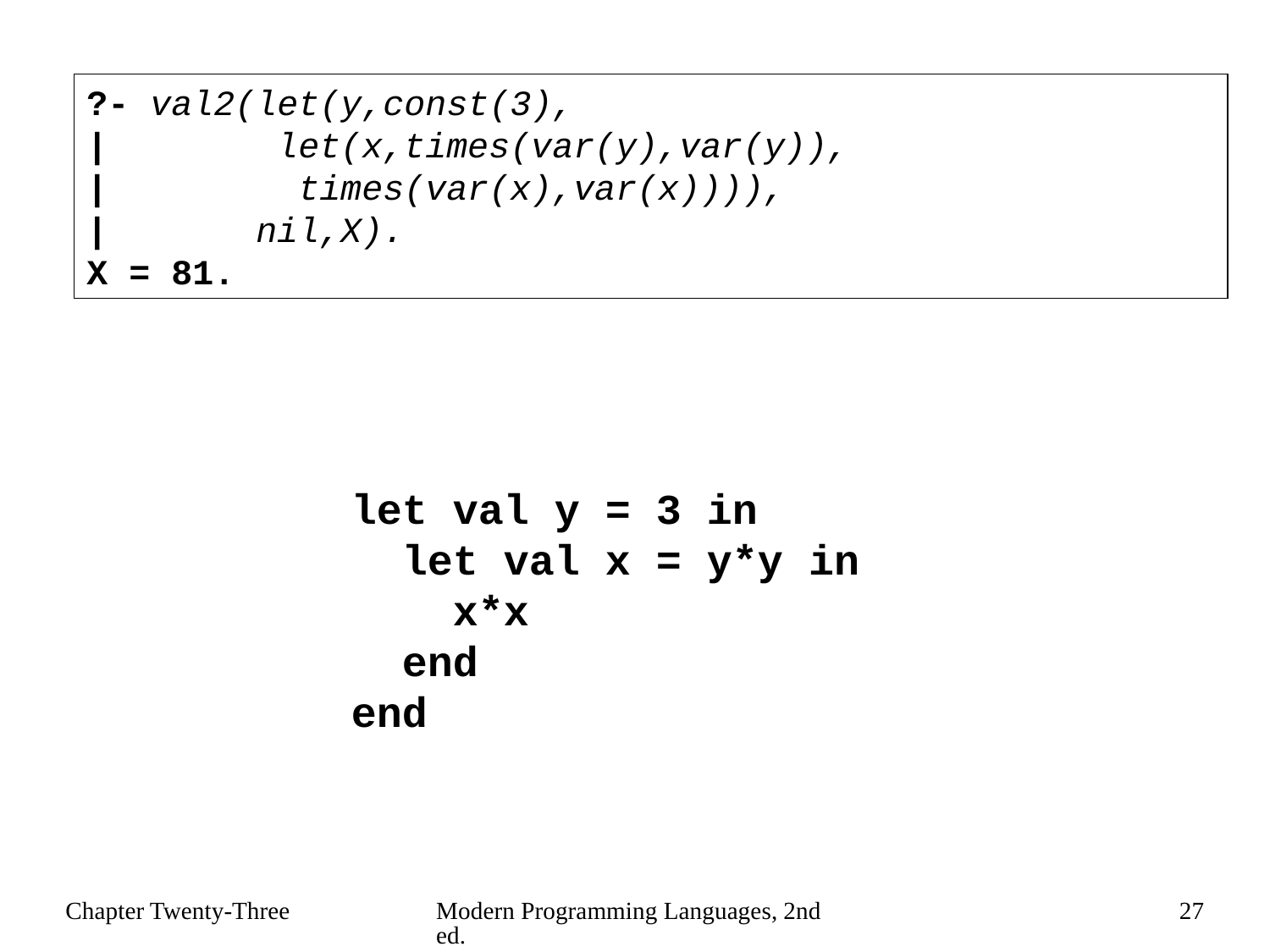

?- val2(let(y,const(3),
|        let(x,times(var(y),var(y)),
|         times(var(x),var(x)))),
|       nil,X).
X = 81.
let val y = 3 in
  let val x = y*y in
    x*x
  end
end
Chapter Twenty-Three
Modern Programming Languages, 2nd ed.
27